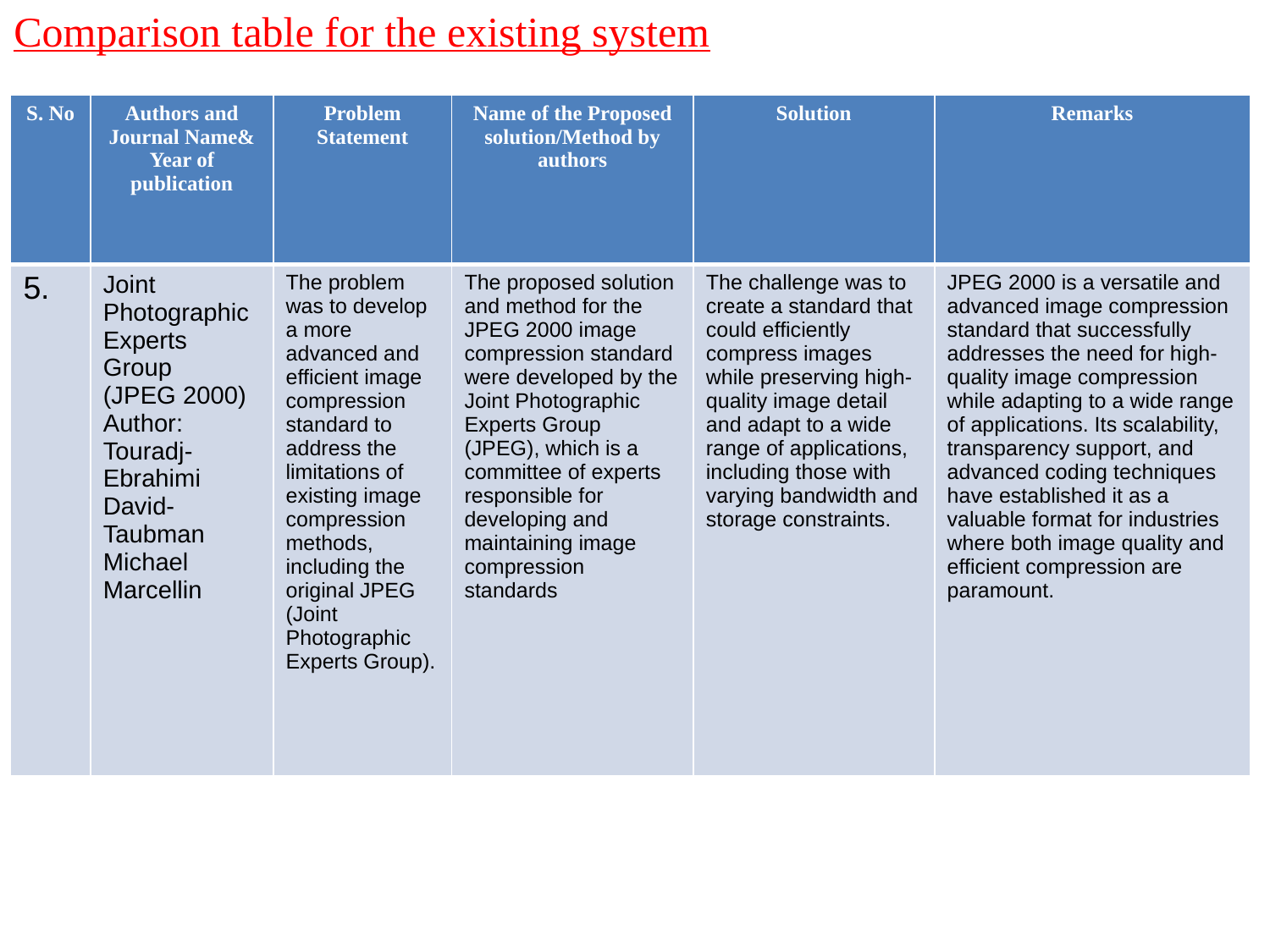

Comparison table for the existing system
| S. No | Authors and Journal Name& Year of publication | Problem Statement | Name of the Proposed solution/Method by authors | Solution | Remarks |
| --- | --- | --- | --- | --- | --- |
| 5. | Joint Photographic Experts Group (JPEG 2000) Author: Touradj-Ebrahimi David-Taubman Michael Marcellin | The problem was to develop a more advanced and efficient image compression standard to address the limitations of existing image compression methods, including the original JPEG (Joint Photographic Experts Group). | The proposed solution and method for the JPEG 2000 image compression standard were developed by the Joint Photographic Experts Group (JPEG), which is a committee of experts responsible for developing and maintaining image compression standards | The challenge was to create a standard that could efficiently compress images while preserving high-quality image detail and adapt to a wide range of applications, including those with varying bandwidth and storage constraints. | JPEG 2000 is a versatile and advanced image compression standard that successfully addresses the need for high-quality image compression while adapting to a wide range of applications. Its scalability, transparency support, and advanced coding techniques have established it as a valuable format for industries where both image quality and efficient compression are paramount. |